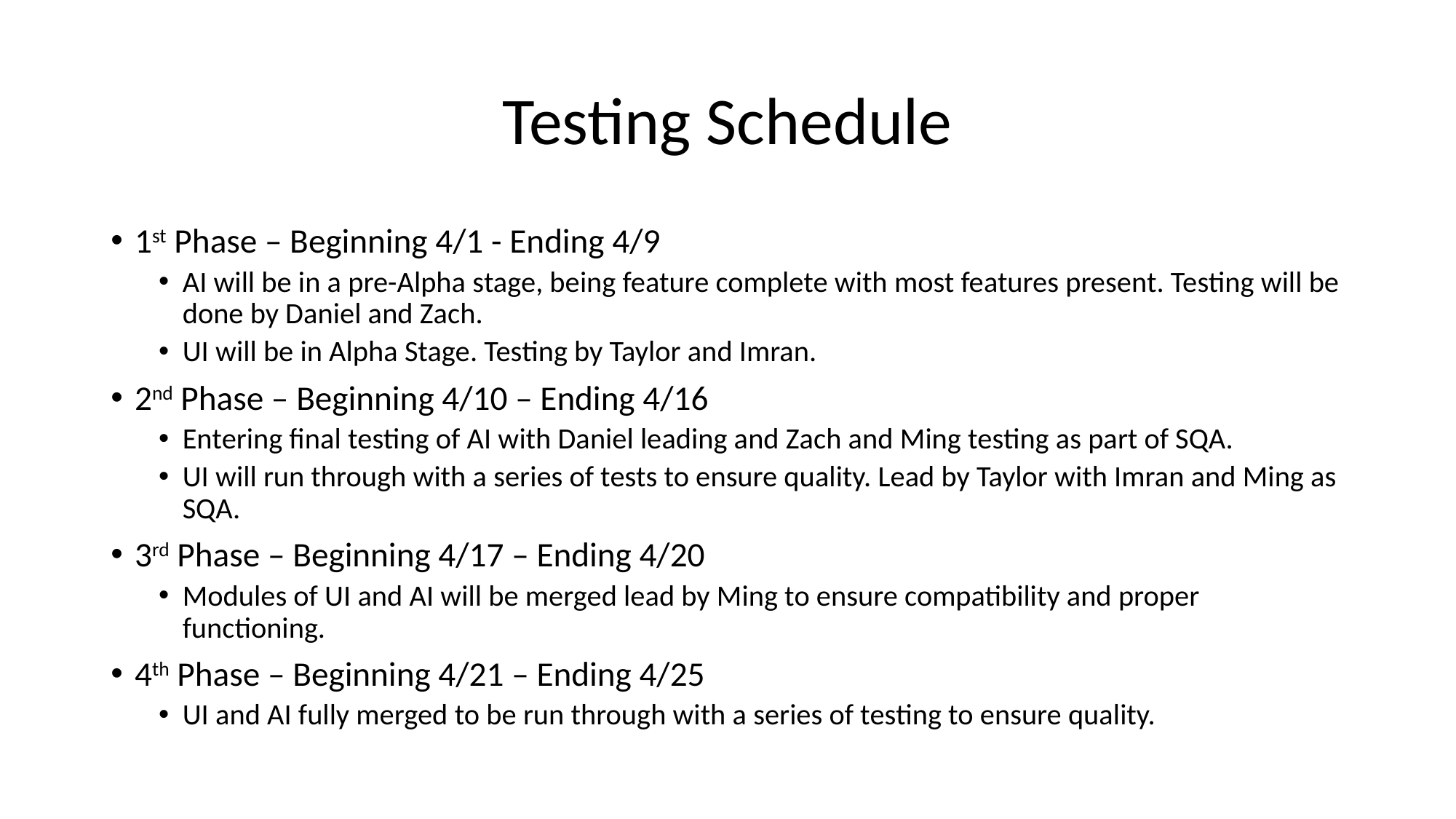

# Testing Schedule
1st Phase – Beginning 4/1 - Ending 4/9
AI will be in a pre-Alpha stage, being feature complete with most features present. Testing will be done by Daniel and Zach.
UI will be in Alpha Stage. Testing by Taylor and Imran.
2nd Phase – Beginning 4/10 – Ending 4/16
Entering final testing of AI with Daniel leading and Zach and Ming testing as part of SQA.
UI will run through with a series of tests to ensure quality. Lead by Taylor with Imran and Ming as SQA.
3rd Phase – Beginning 4/17 – Ending 4/20
Modules of UI and AI will be merged lead by Ming to ensure compatibility and proper functioning.
4th Phase – Beginning 4/21 – Ending 4/25
UI and AI fully merged to be run through with a series of testing to ensure quality.